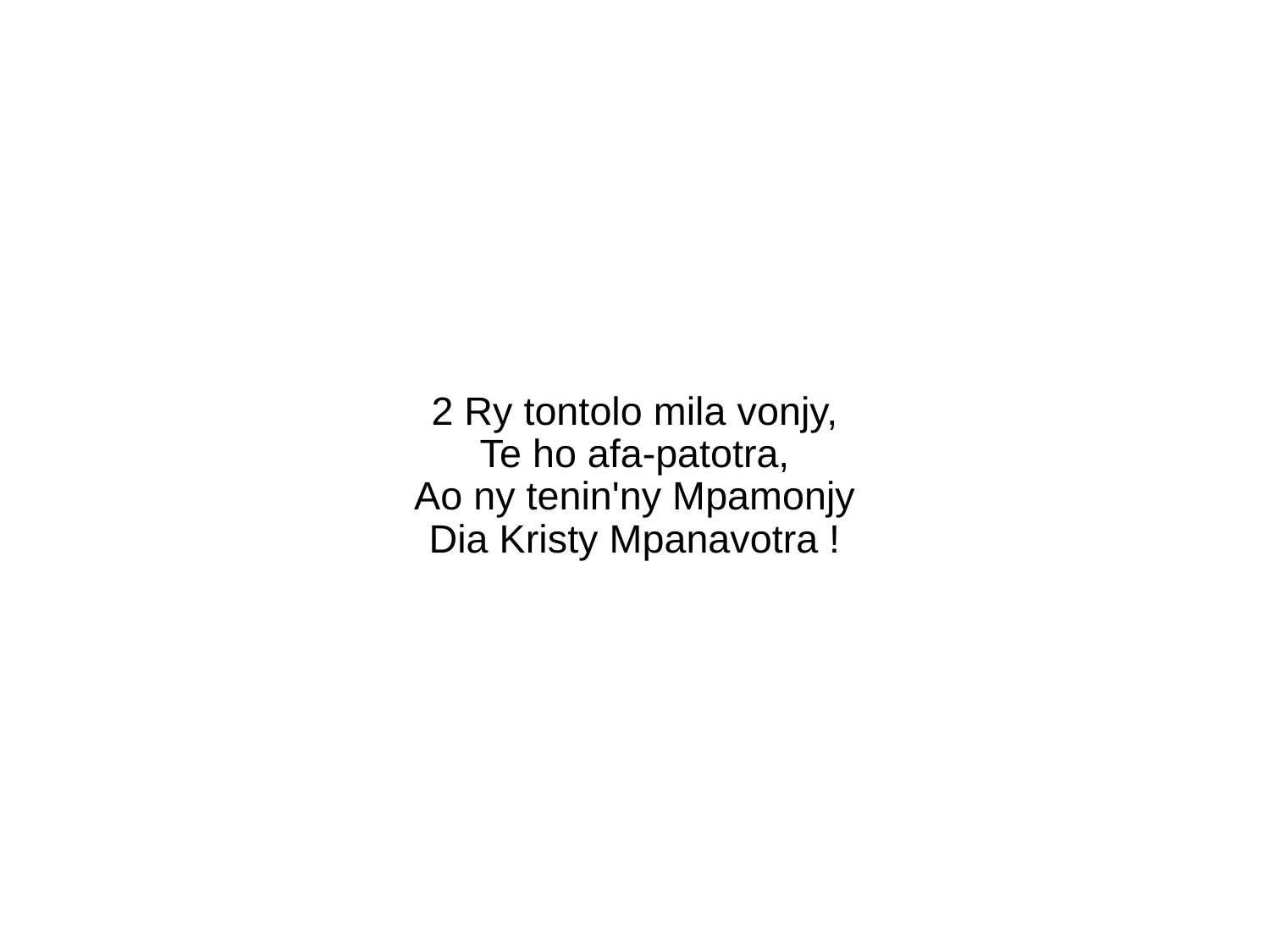

2 Ry tontolo mila vonjy,
Te ho afa-patotra,
Ao ny tenin'ny Mpamonjy
Dia Kristy Mpanavotra !